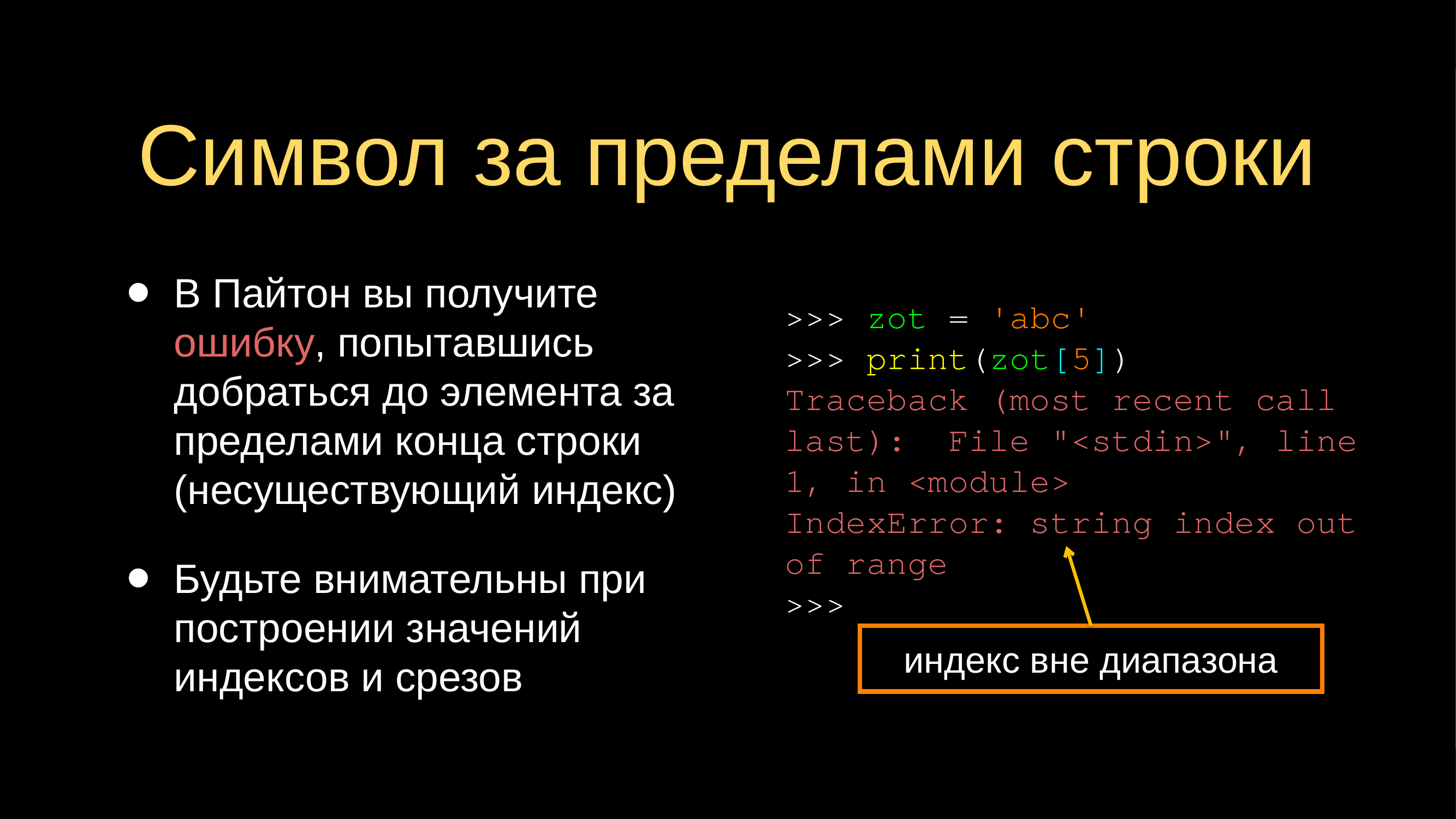

# Символ за пределами строки
В Пайтон вы получите ошибку, попытавшись добраться до элемента за пределами конца строки (несуществующий индекс)
Будьте внимательны при построении значений индексов и срезов
>>> zot = 'abc'
>>> print(zot[5])
Traceback (most recent call last):  File "<stdin>", line 1, in <module>
IndexError: string index out of range
>>>
индекс вне диапазона